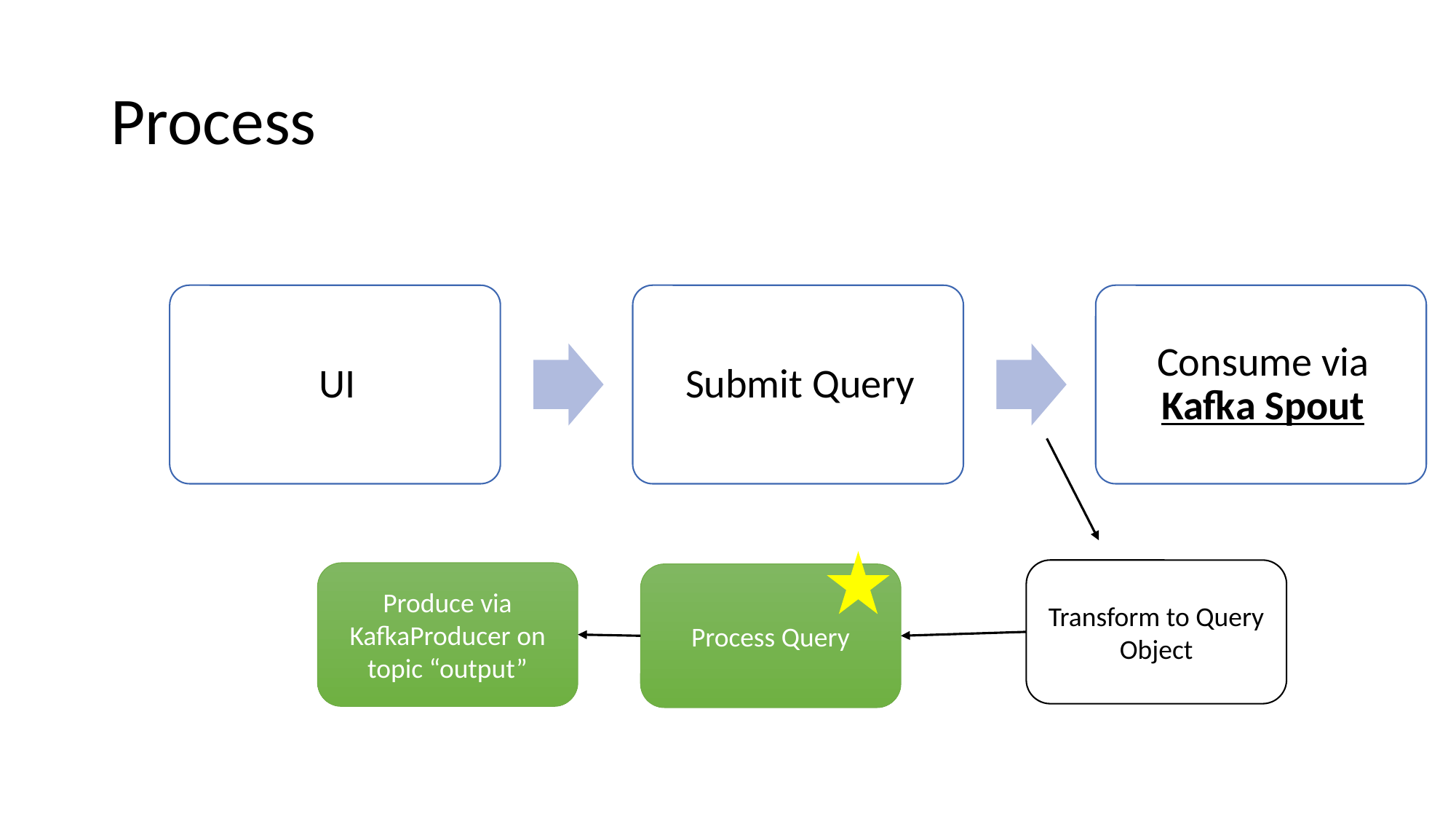

# Process
UI

Submit Query

Consume via Kafka Spout
Transform to Query Object

Produce via KafkaProducer on topic “output”
Process Query